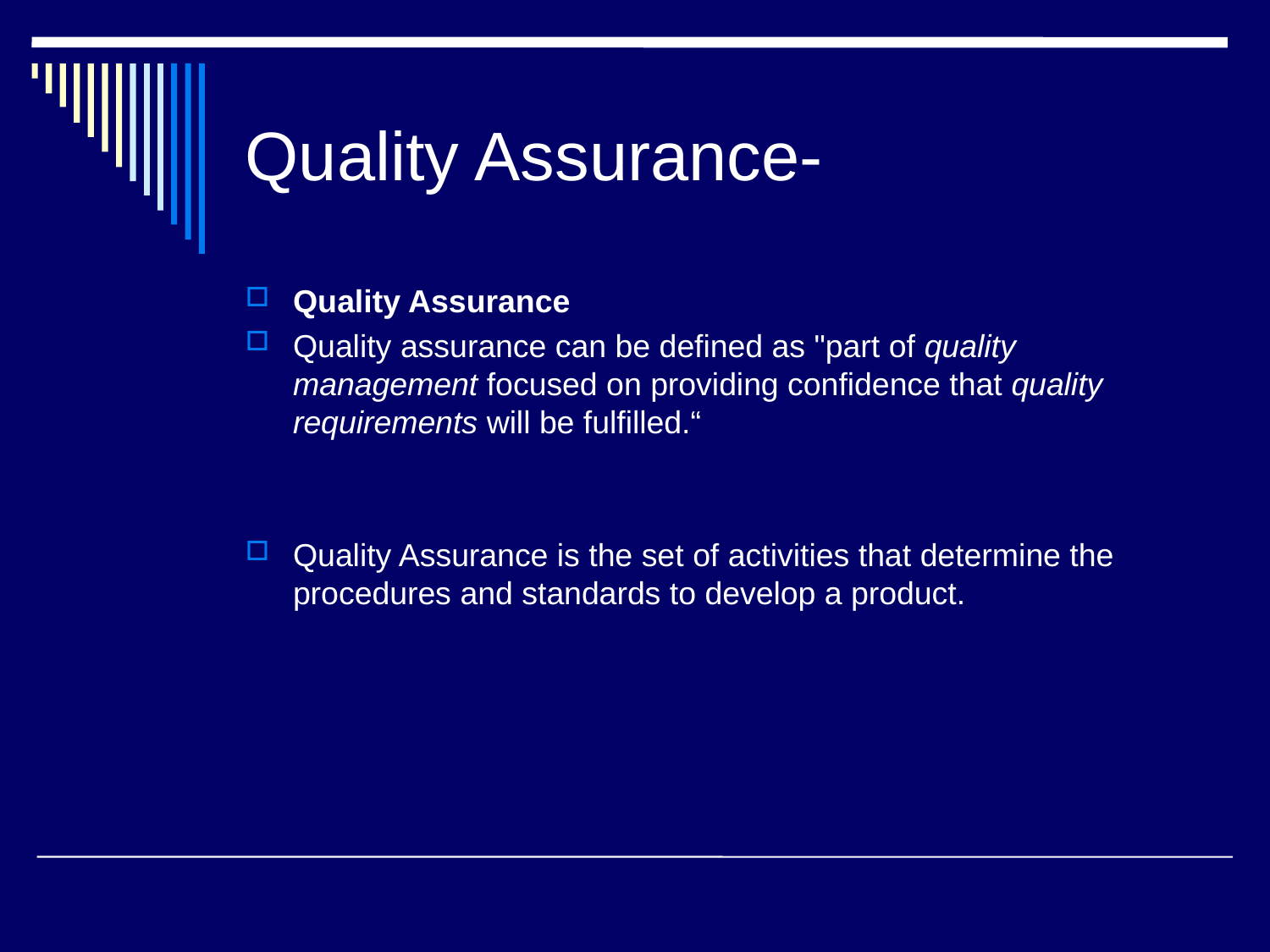

# Quality Assurance-
Quality Assurance
Quality assurance can be defined as "part of quality management focused on providing confidence that quality requirements will be fulfilled.“

Quality Assurance is the set of activities that determine the procedures and standards to develop a product.